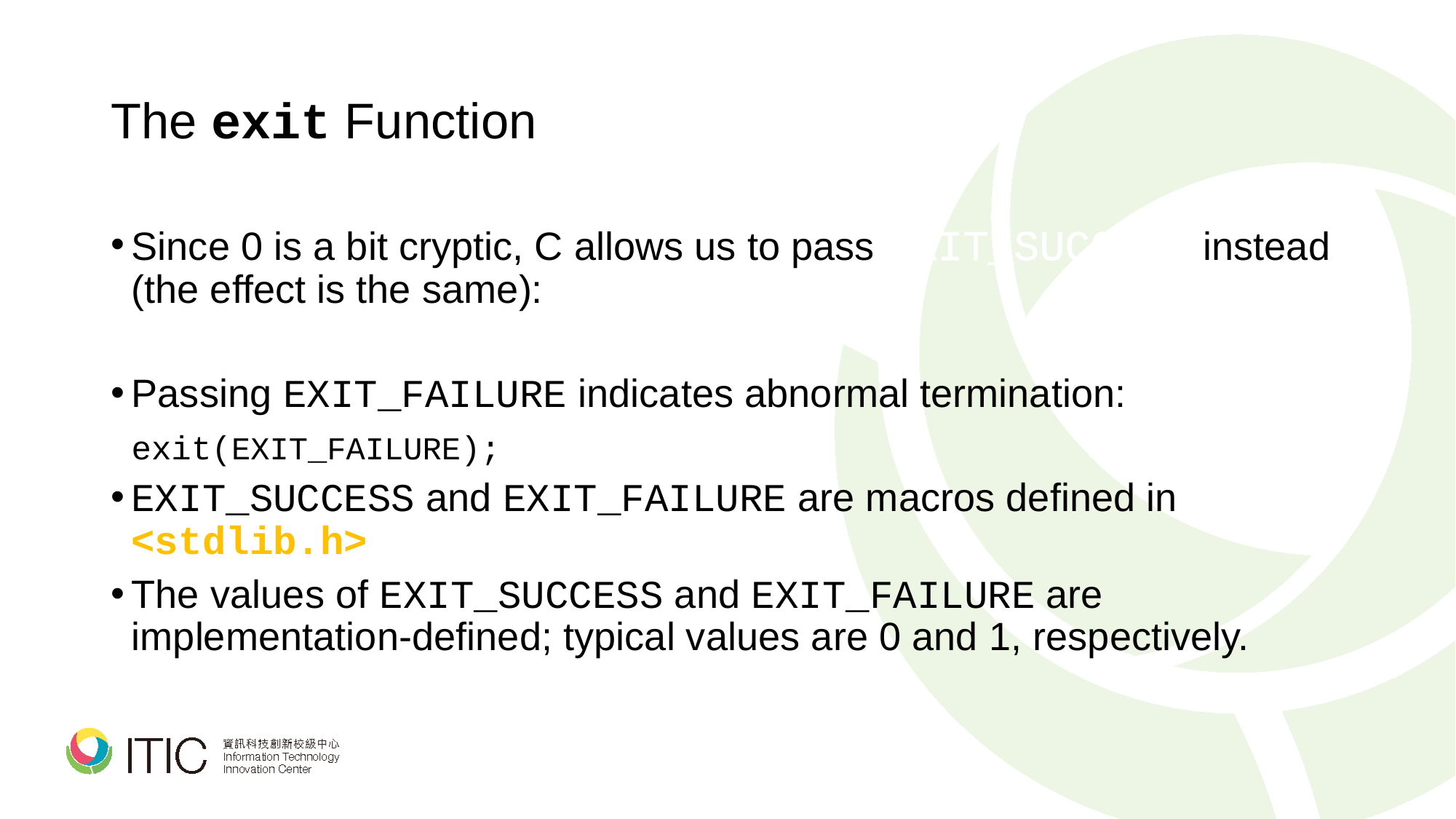

# The exit Function
Since 0 is a bit cryptic, C allows us to pass EXIT_SUCCESS instead (the effect is the same):
	exit(EXIT_SUCCESS);
Passing EXIT_FAILURE indicates abnormal termination:
	exit(EXIT_FAILURE);
EXIT_SUCCESS and EXIT_FAILURE are macros defined in <stdlib.h>
The values of EXIT_SUCCESS and EXIT_FAILURE are implementation-defined; typical values are 0 and 1, respectively.